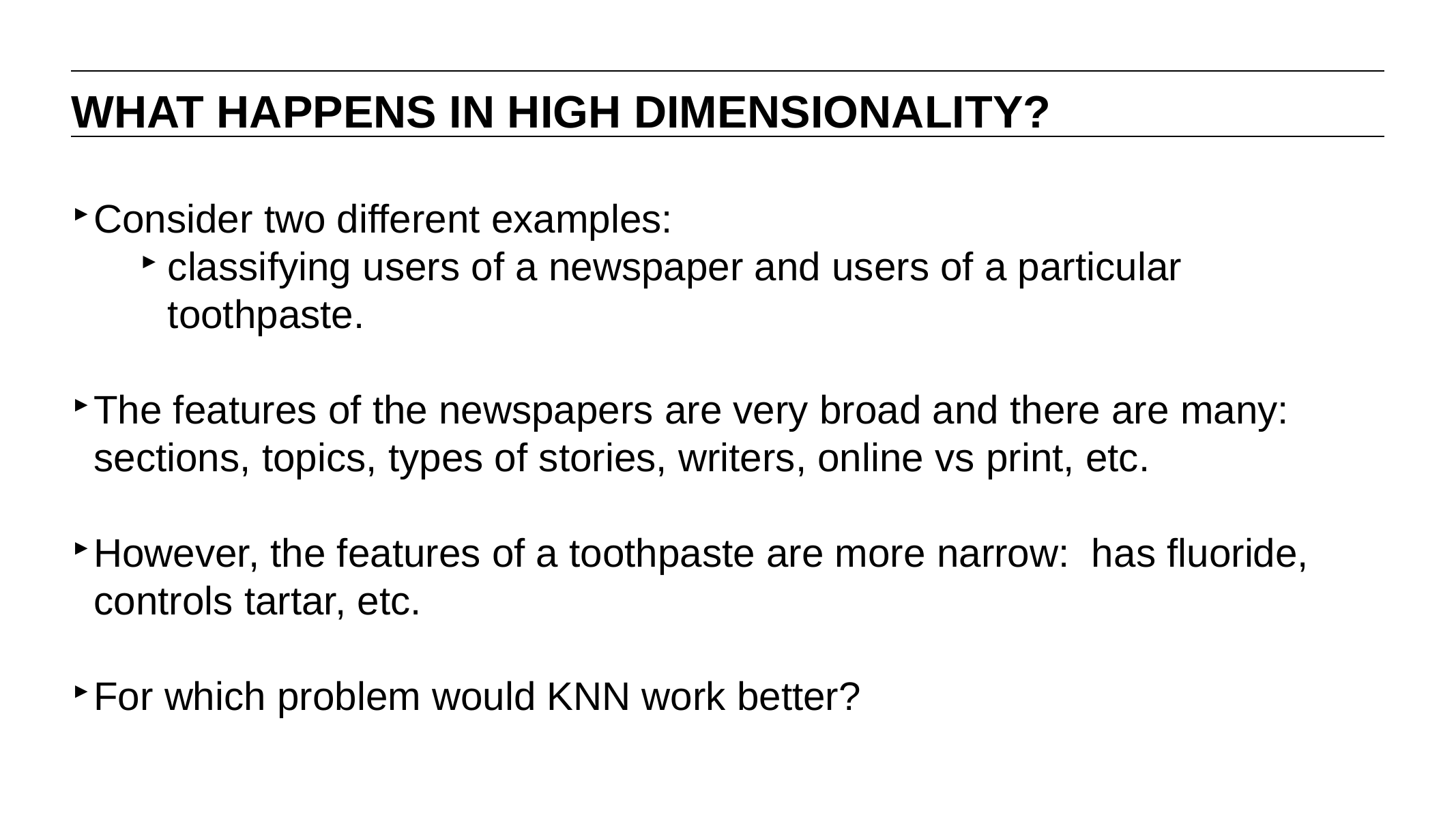

WHAT HAPPENS IN HIGH DIMENSIONALITY?

Consider two different examples:
classifying users of a newspaper and users of a particular toothpaste.

The features of the newspapers are very broad and there are many:  sections, topics, types of stories, writers, online vs print, etc.

However, the features of a toothpaste are more narrow:  has fluoride, controls tartar, etc.

For which problem would KNN work better?